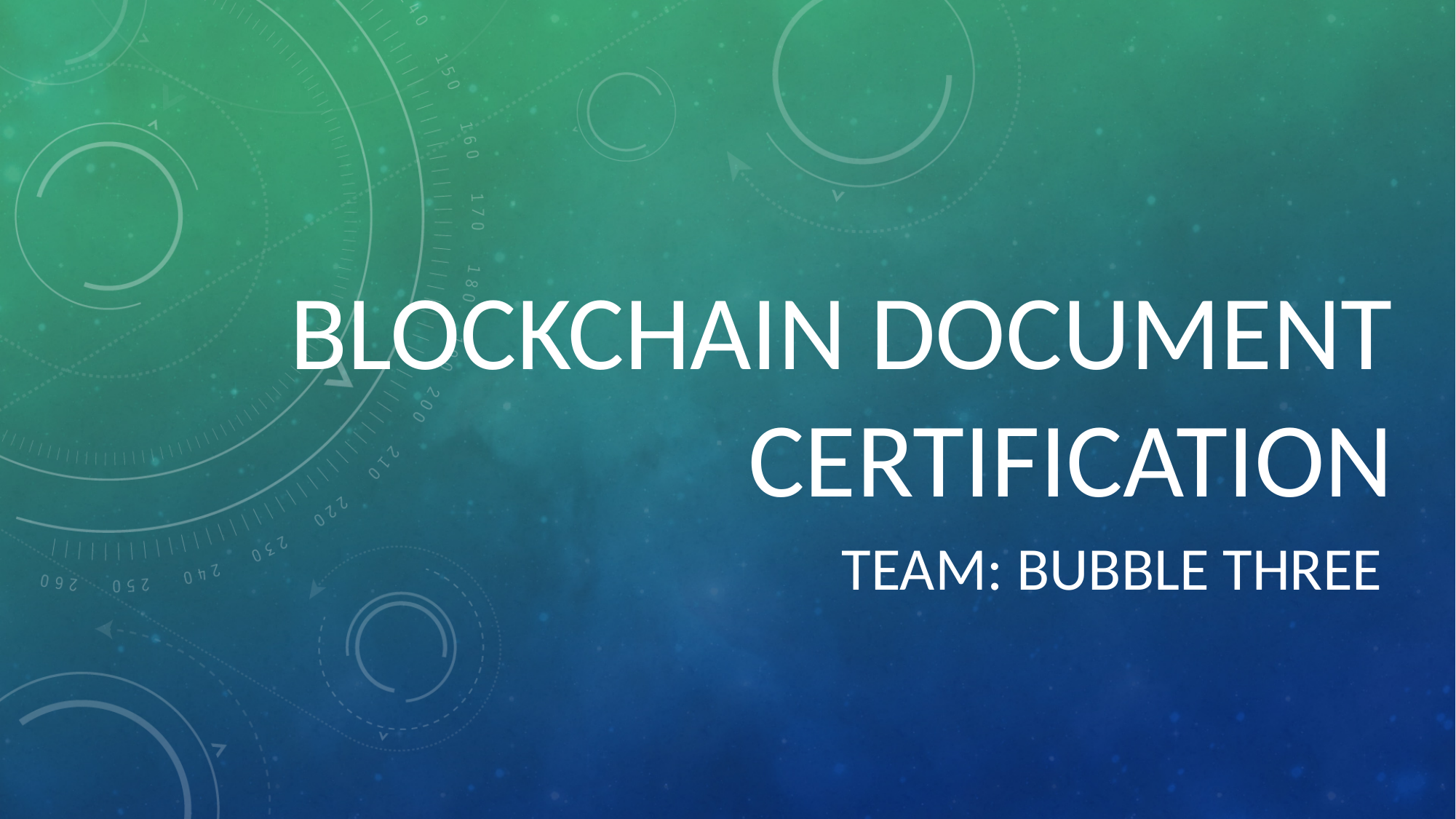

# Blockchain document certification
Team: Bubble three